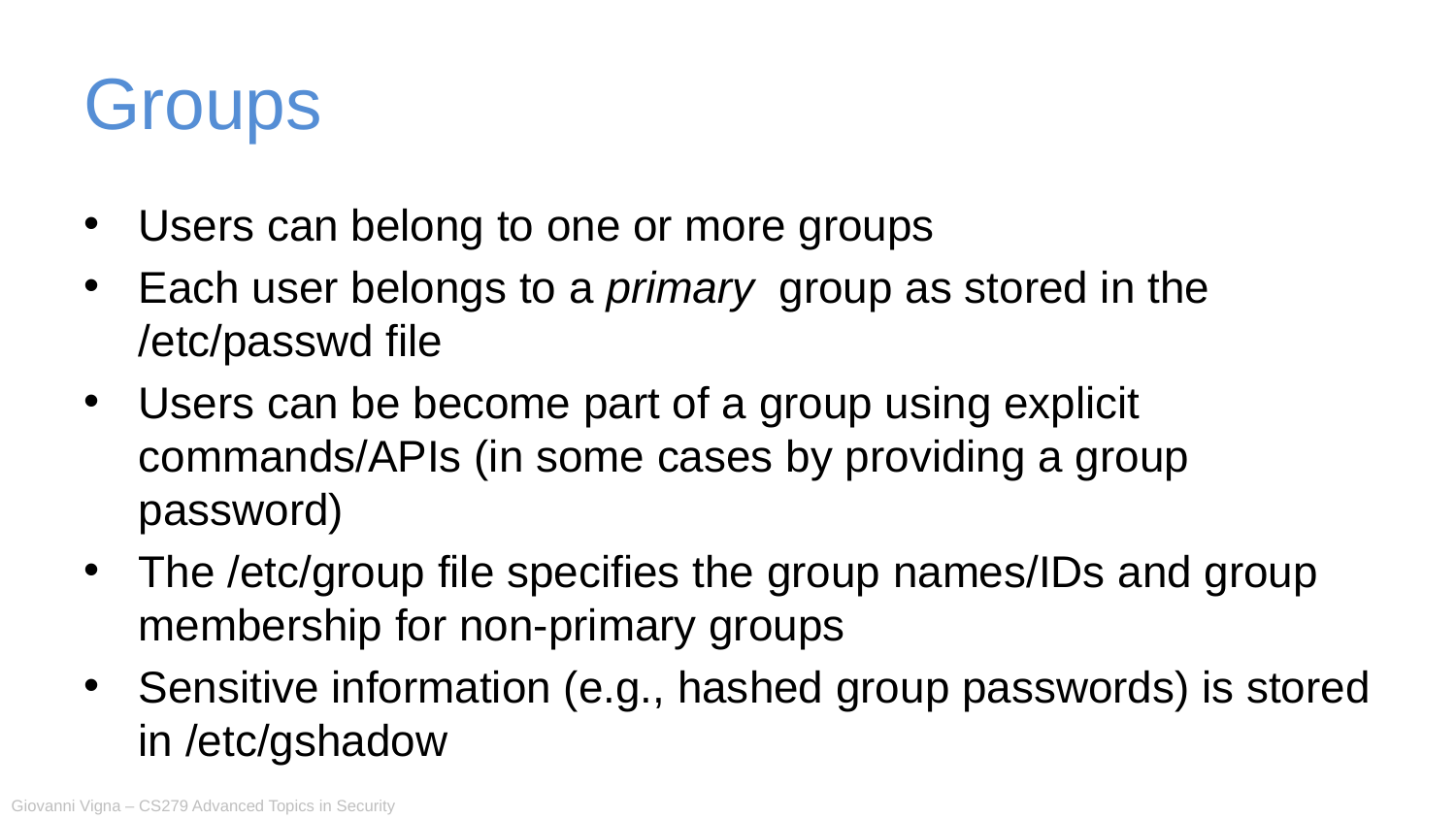

# Groups
Users can belong to one or more groups
Each user belongs to a primary  group as stored in the /etc/passwd file
Users can be become part of a group using explicit commands/APIs (in some cases by providing a group password)
The /etc/group file specifies the group names/IDs and group membership for non-primary groups
Sensitive information (e.g., hashed group passwords) is stored in /etc/gshadow